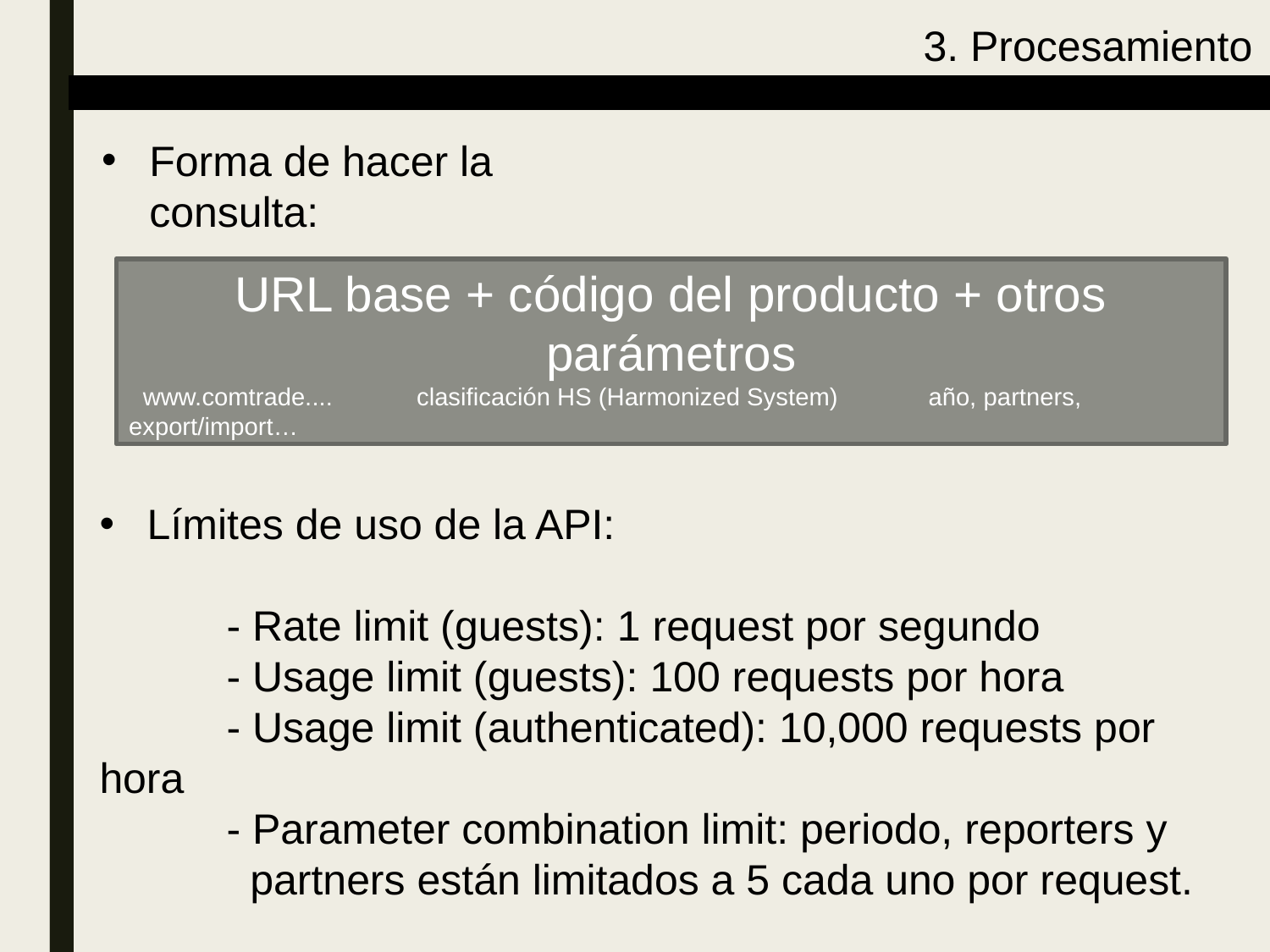

3. Procesamiento
Forma de hacer la consulta:

URL base + código del producto + otros parámetros
  www.comtrade....            clasificación HS (Harmonized System)             año, partners, export/import…
Límites de uso de la API:

	- Rate limit (guests): 1 request por segundo
	- Usage limit (guests): 100 requests por hora
	- Usage limit (authenticated): 10,000 requests por hora
	- Parameter combination limit: periodo, reporters y 	  partners están limitados a 5 cada uno por request.